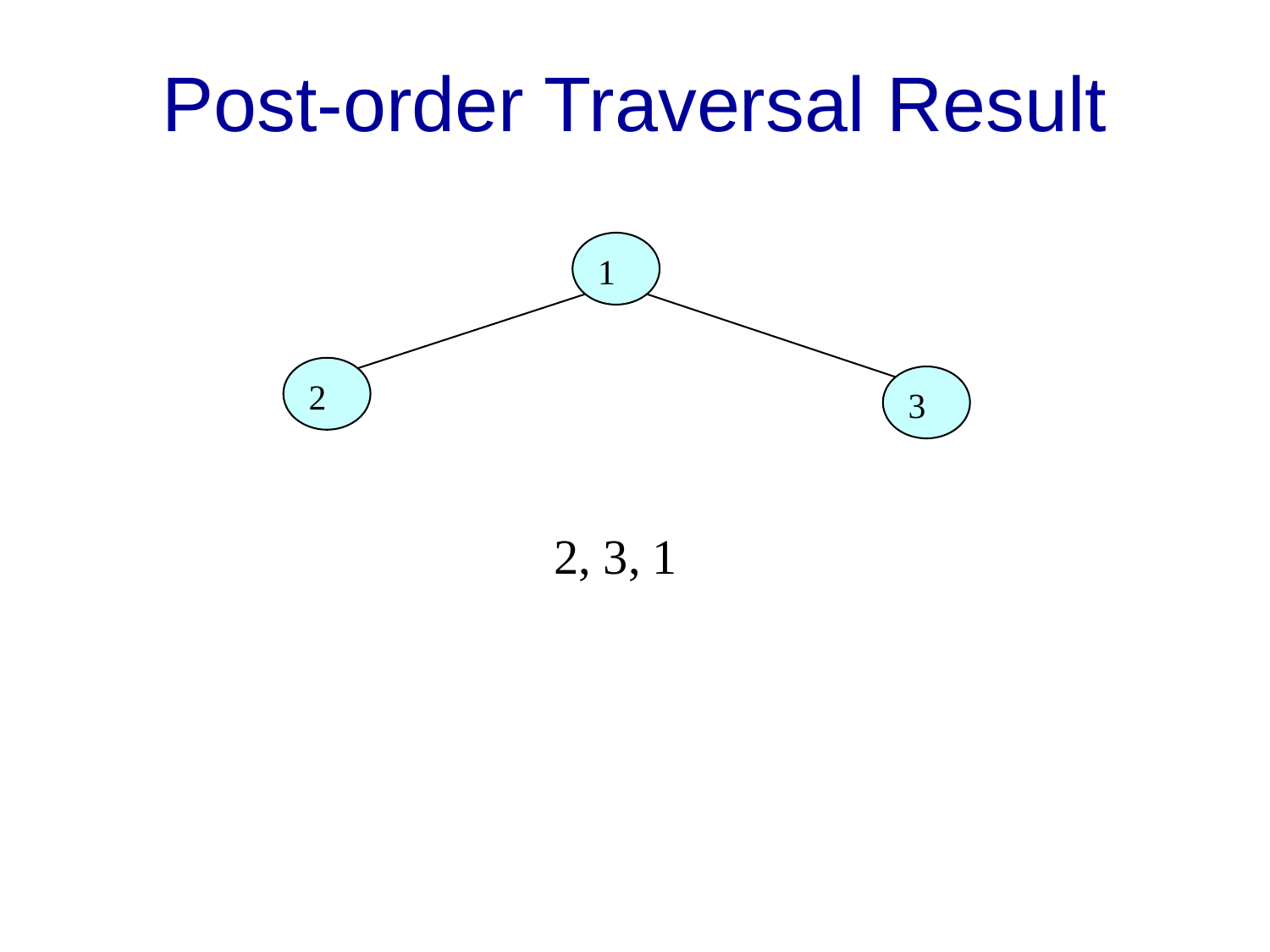

# Post-order Traversal Result
1
2
3
2, 3, 1